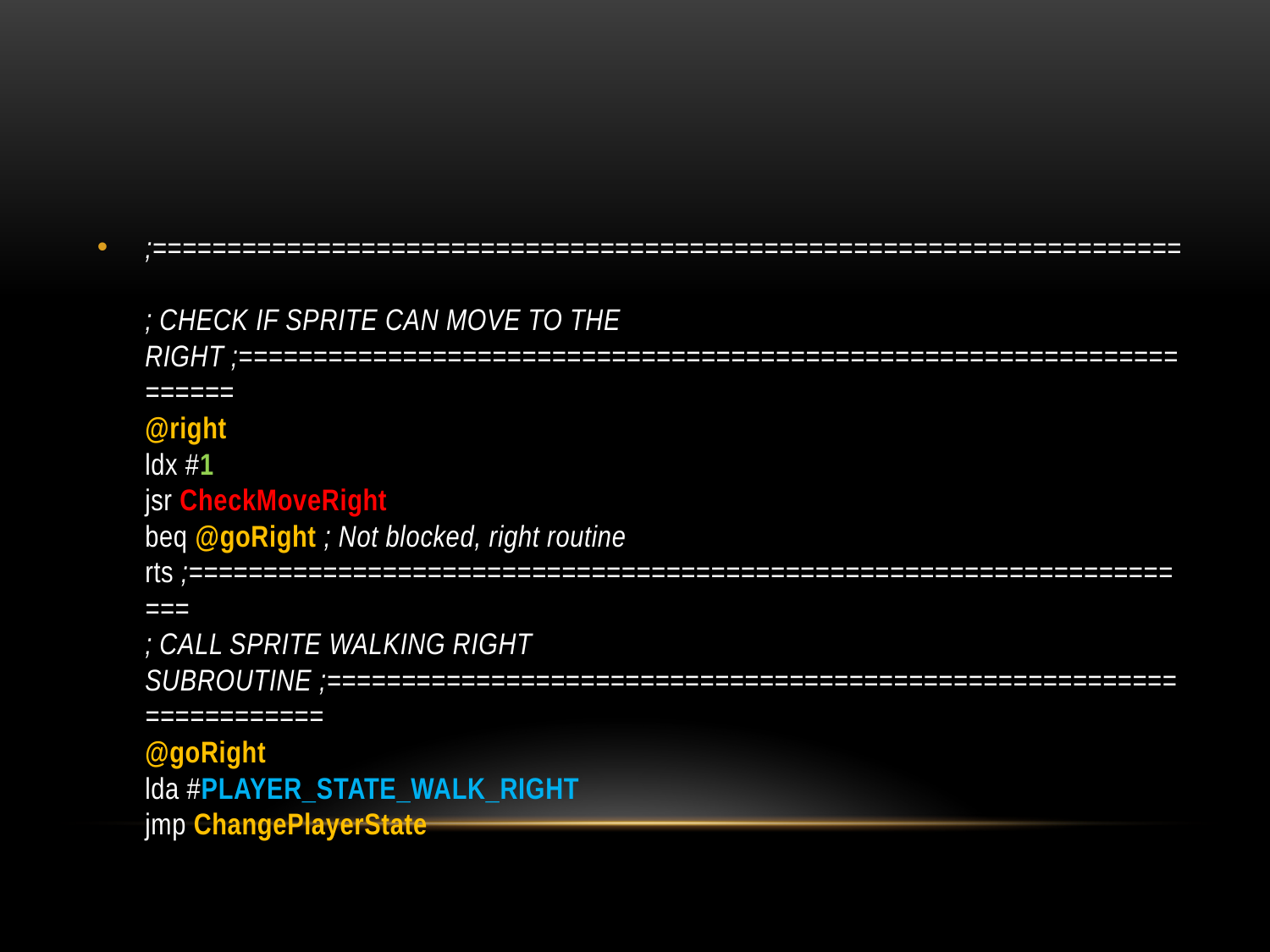

#
;=====================================================================
; CHECK IF SPRITE CAN MOVE TO THE RIGHT ;=====================================================================
@right
ldx #1
jsr CheckMoveRight
beq @goRight ; Not blocked, right routine
rts ;=====================================================================
; CALL SPRITE WALKING RIGHT SUBROUTINE ;=====================================================================
@goRight
lda #PLAYER_STATE_WALK_RIGHT
jmp ChangePlayerState